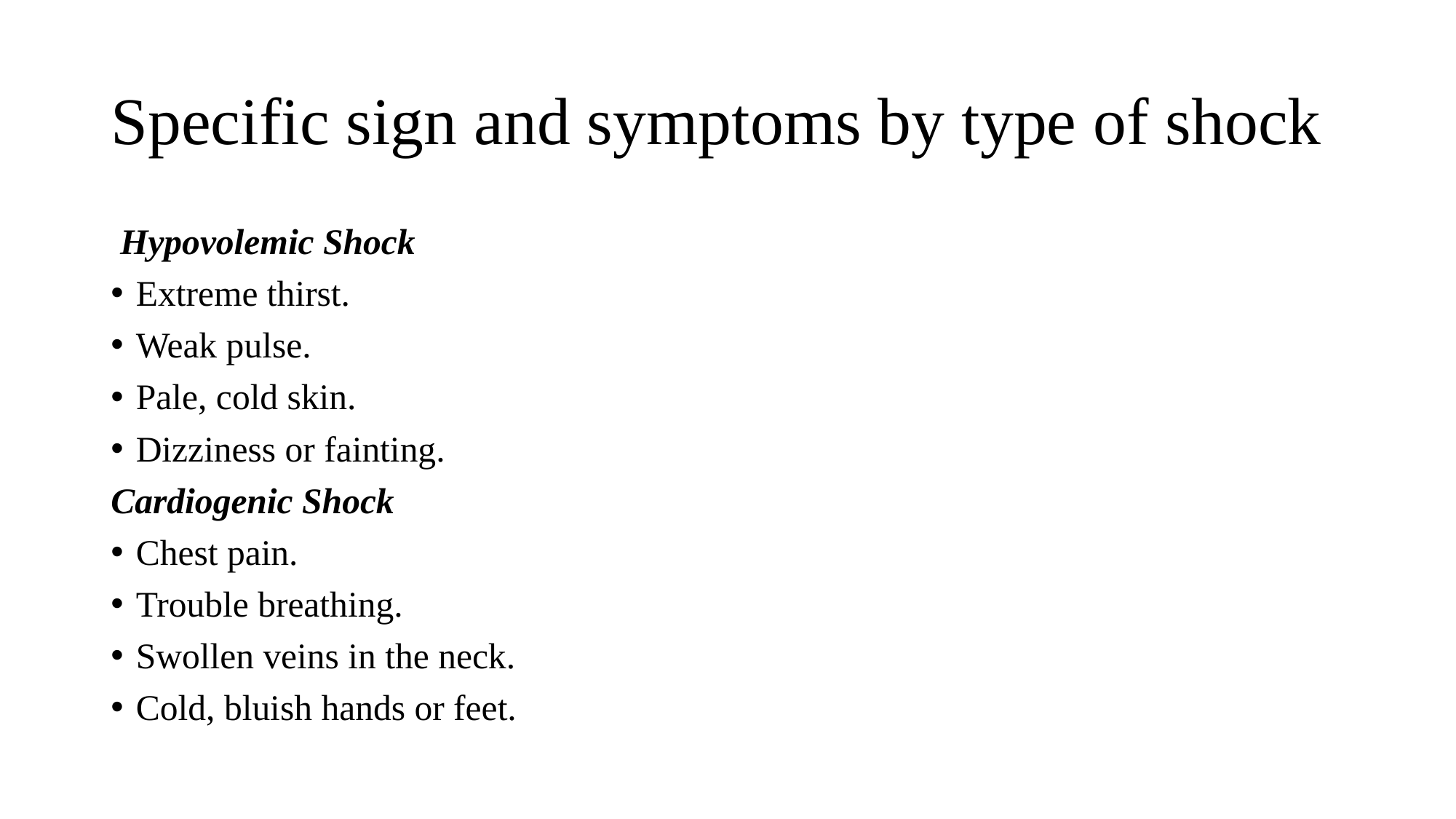

# Specific sign and symptoms by type of shock
 Hypovolemic Shock
Extreme thirst.
Weak pulse.
Pale, cold skin.
Dizziness or fainting.
Cardiogenic Shock
Chest pain.
Trouble breathing.
Swollen veins in the neck.
Cold, bluish hands or feet.